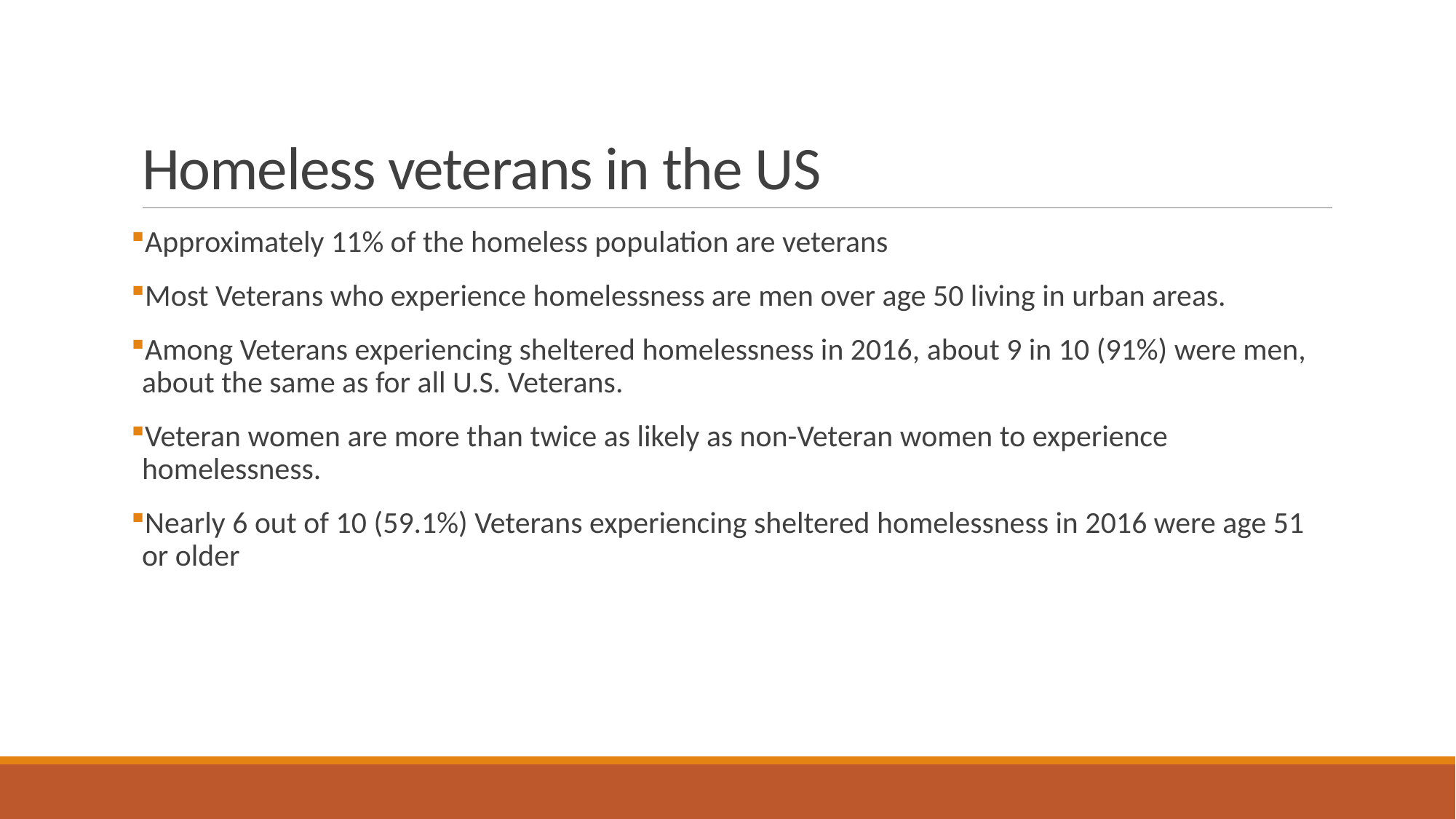

# Homeless veterans in the US
Approximately 11% of the homeless population are veterans
Most Veterans who experience homelessness are men over age 50 living in urban areas.
Among Veterans experiencing sheltered homelessness in 2016, about 9 in 10 (91%) were men, about the same as for all U.S. Veterans.
Veteran women are more than twice as likely as non-Veteran women to experience homelessness.
Nearly 6 out of 10 (59.1%) Veterans experiencing sheltered homelessness in 2016 were age 51 or older